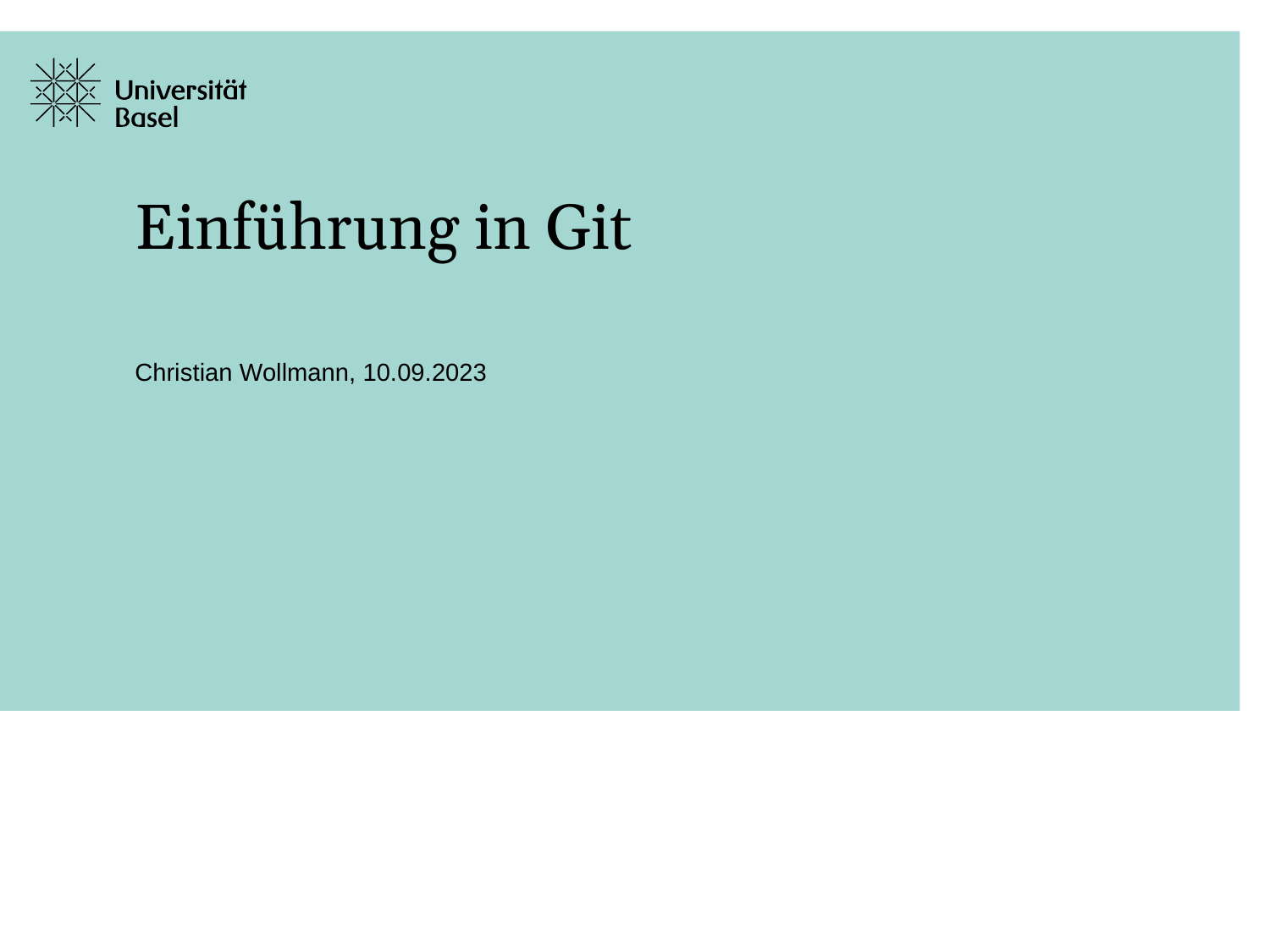

# Einführung in Git
Christian Wollmann, 10.09.2023